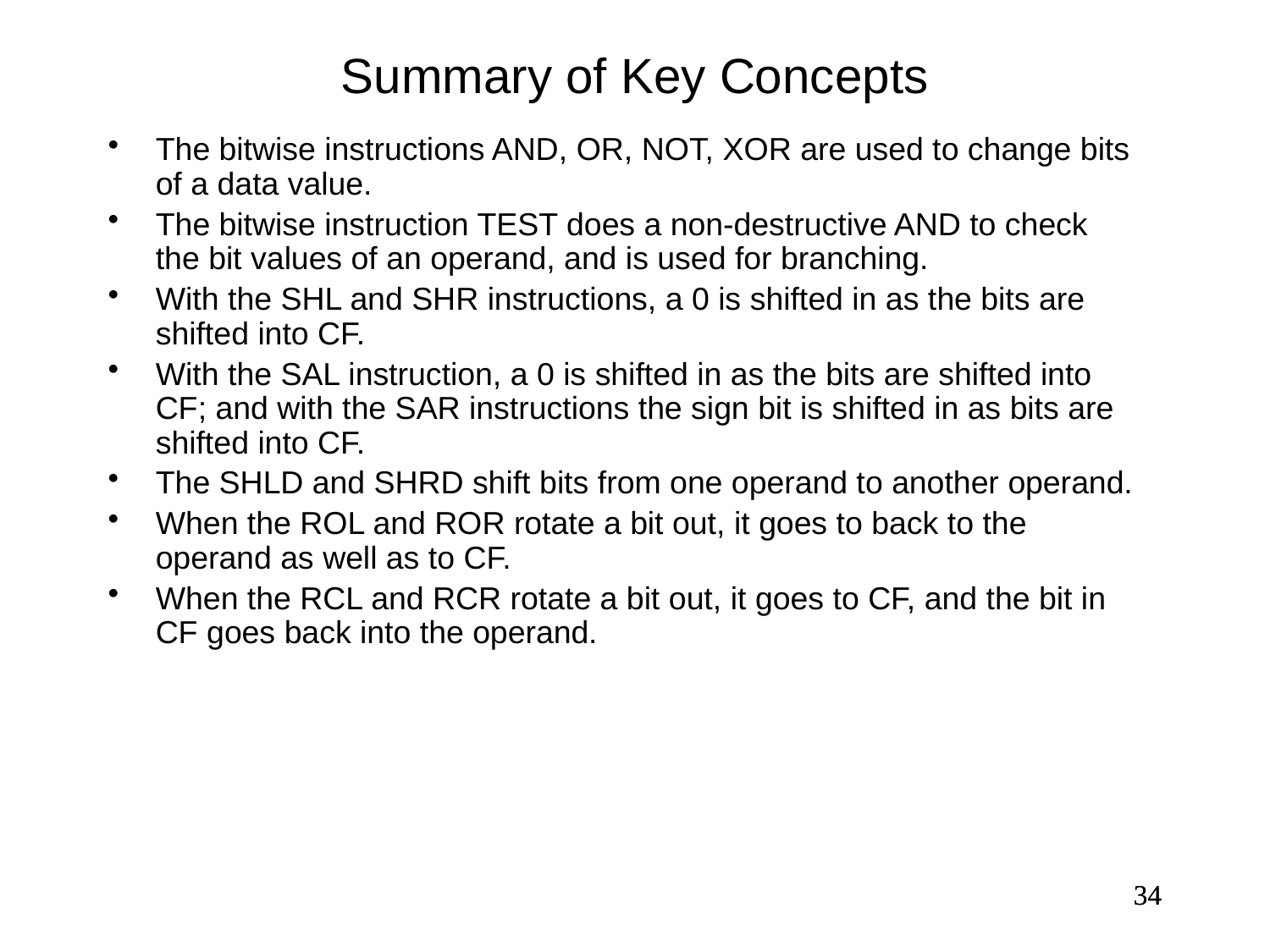

Summary of Key Concepts
The bitwise instructions AND, OR, NOT, XOR are used to change bits of a data value.
The bitwise instruction TEST does a non-destructive AND to check the bit values of an operand, and is used for branching.
With the SHL and SHR instructions, a 0 is shifted in as the bits are shifted into CF.
With the SAL instruction, a 0 is shifted in as the bits are shifted into CF; and with the SAR instructions the sign bit is shifted in as bits are shifted into CF.
The SHLD and SHRD shift bits from one operand to another operand.
When the ROL and ROR rotate a bit out, it goes to back to the operand as well as to CF.
When the RCL and RCR rotate a bit out, it goes to CF, and the bit in CF goes back into the operand.

34
34